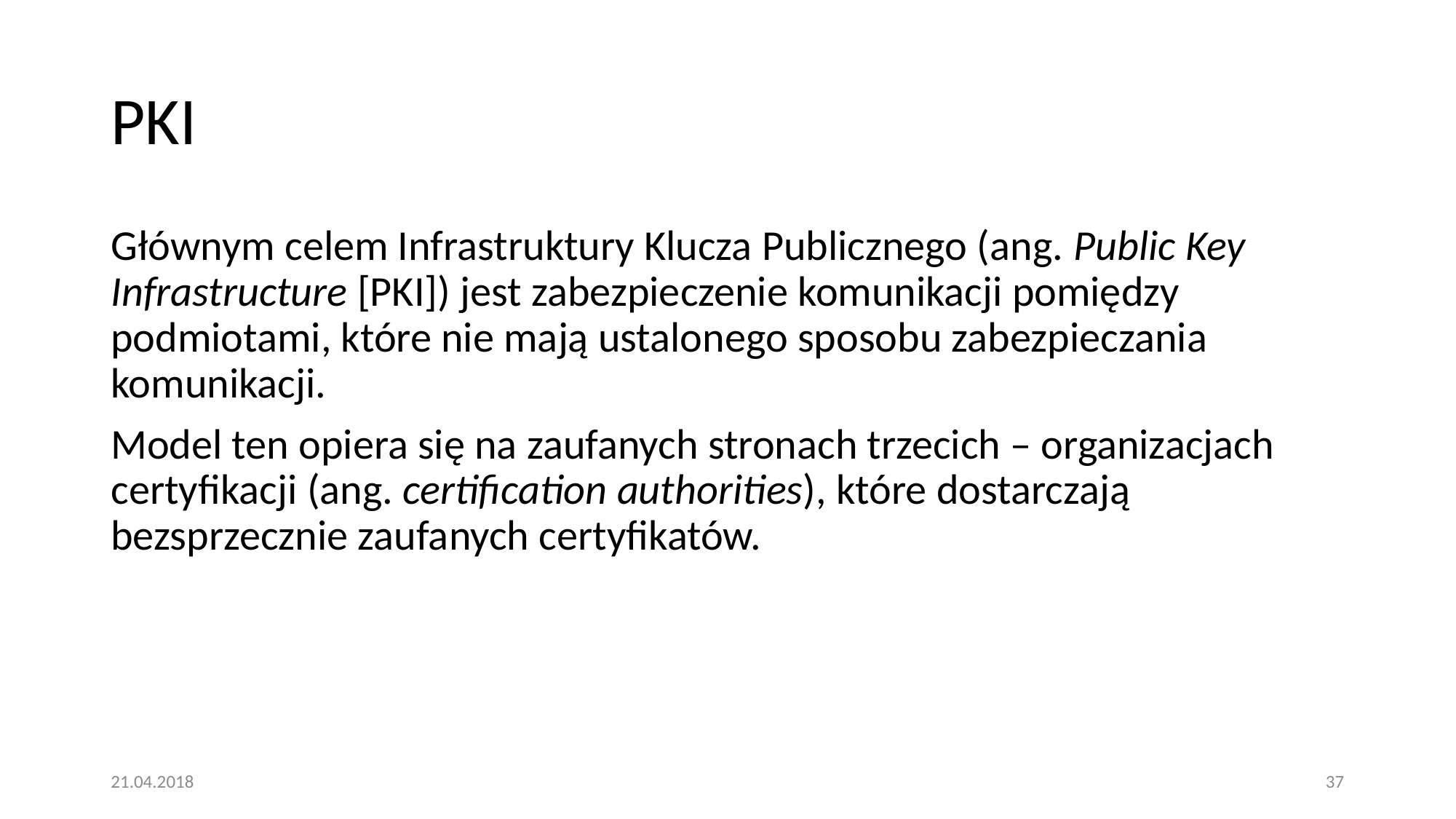

# PKI
Głównym celem Infrastruktury Klucza Publicznego (ang. Public Key Infrastructure [PKI]) jest zabezpieczenie komunikacji pomiędzy podmiotami, które nie mają ustalonego sposobu zabezpieczania komunikacji.
Model ten opiera się na zaufanych stronach trzecich – organizacjach certyfikacji (ang. certification authorities), które dostarczają bezsprzecznie zaufanych certyfikatów.
21.04.2018
37